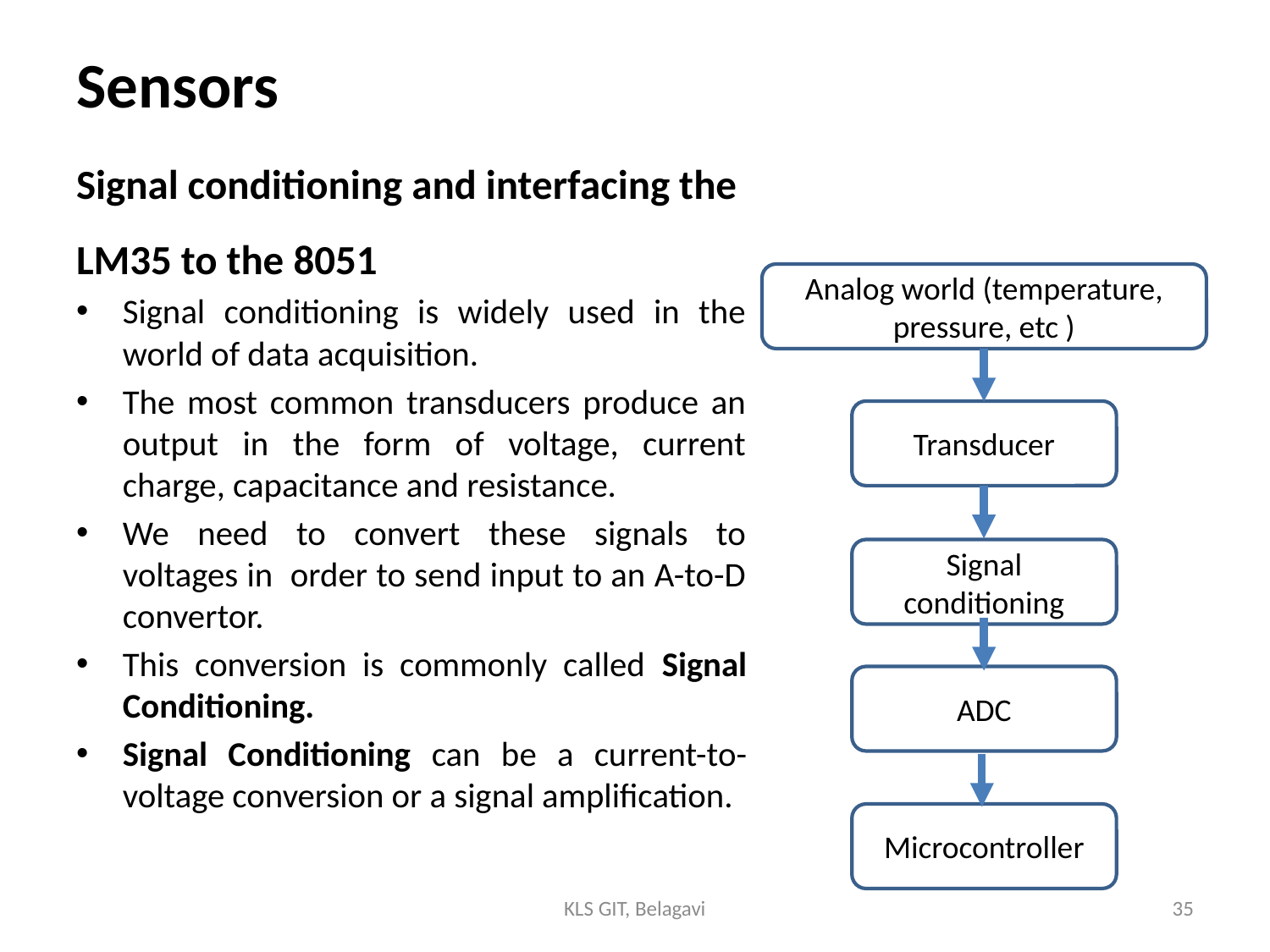

# Sensors
Signal conditioning and interfacing the LM35 to the 8051
Signal conditioning is widely used in the world of data acquisition.
The most common transducers produce an output in the form of voltage, current charge, capacitance and resistance.
We need to convert these signals to voltages in  order to send input to an A-to-D convertor.
This conversion is commonly called Signal Conditioning.
Signal Conditioning can be a current-to-voltage conversion or a signal amplification.
Analog world (temperature, pressure, etc )
Transducer
Signal conditioning
ADC
Microcontroller
KLS GIT, Belagavi
35